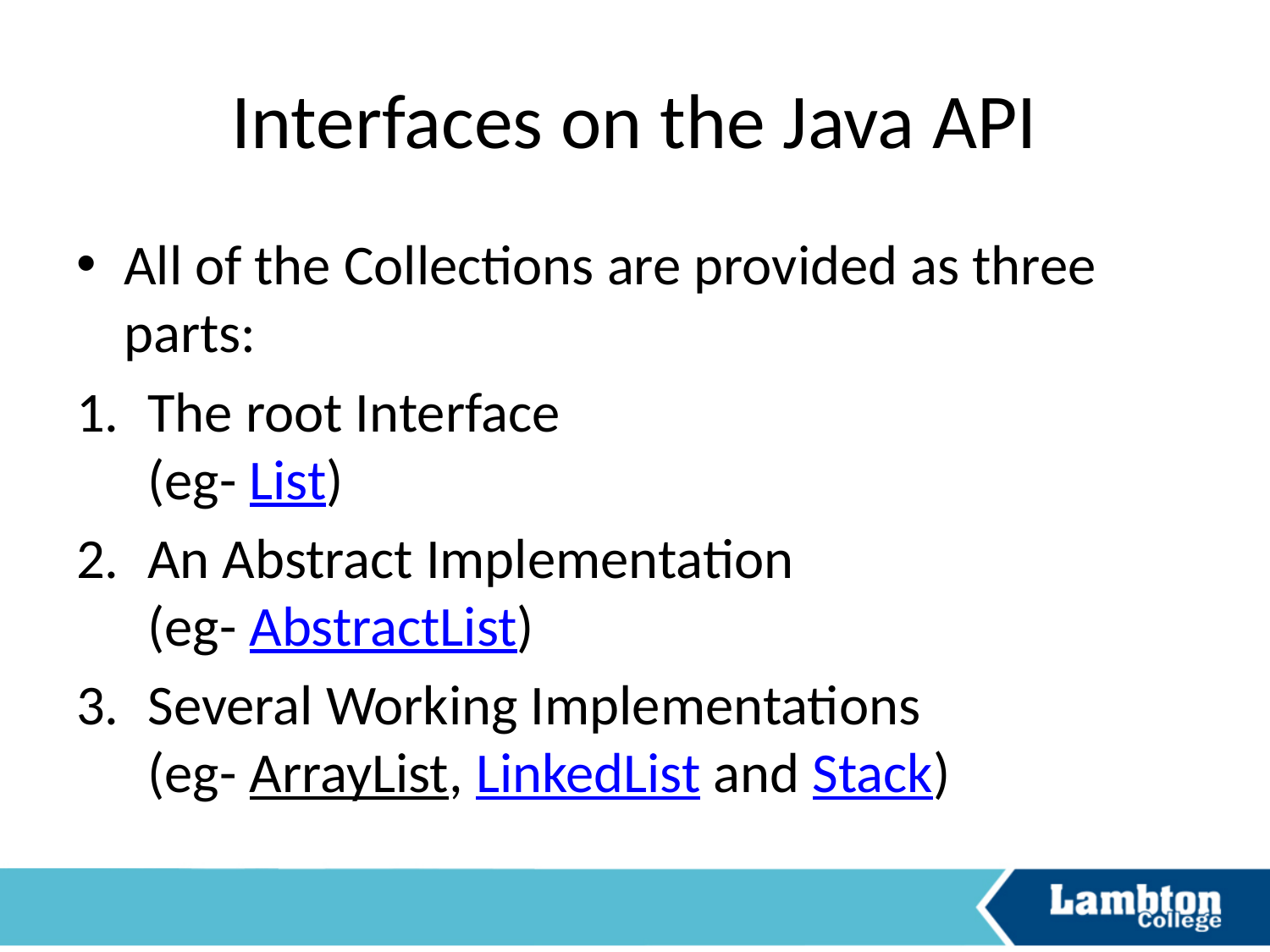

# Interfaces on the Java API
All of the Collections are provided as three parts:
The root Interface
(eg- List)
An Abstract Implementation
(eg- AbstractList)
Several Working Implementations
(eg- ArrayList, LinkedList and Stack)